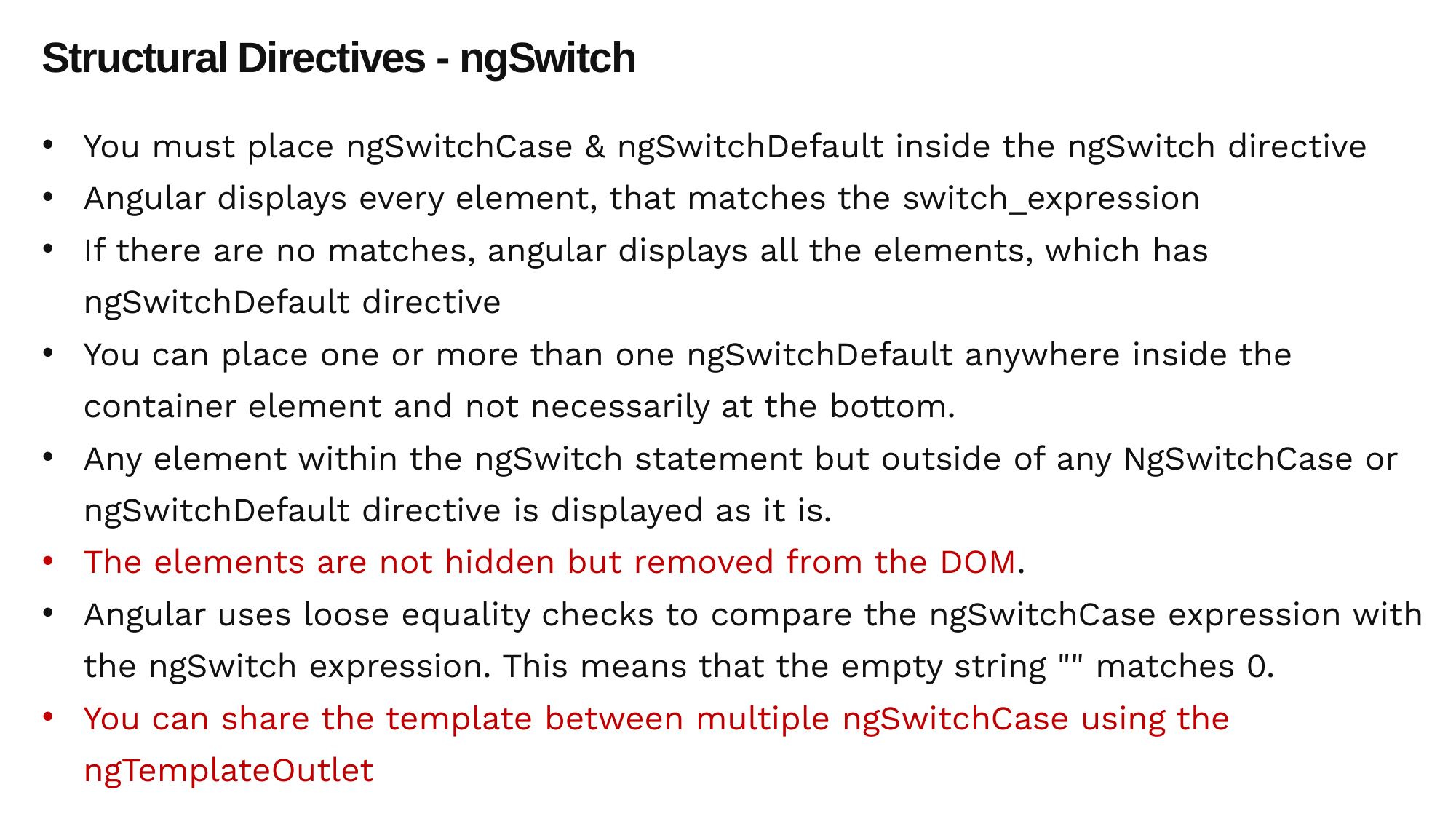

Structural Directives - ngSwitch
You must place ngSwitchCase & ngSwitchDefault inside the ngSwitch directive
Angular displays every element, that matches the switch_expression
If there are no matches, angular displays all the elements, which has ngSwitchDefault directive
You can place one or more than one ngSwitchDefault anywhere inside the container element and not necessarily at the bottom.
Any element within the ngSwitch statement but outside of any NgSwitchCase or ngSwitchDefault directive is displayed as it is.
The elements are not hidden but removed from the DOM.
Angular uses loose equality checks to compare the ngSwitchCase expression with the ngSwitch expression. This means that the empty string "" matches 0.
You can share the template between multiple ngSwitchCase using the ngTemplateOutlet